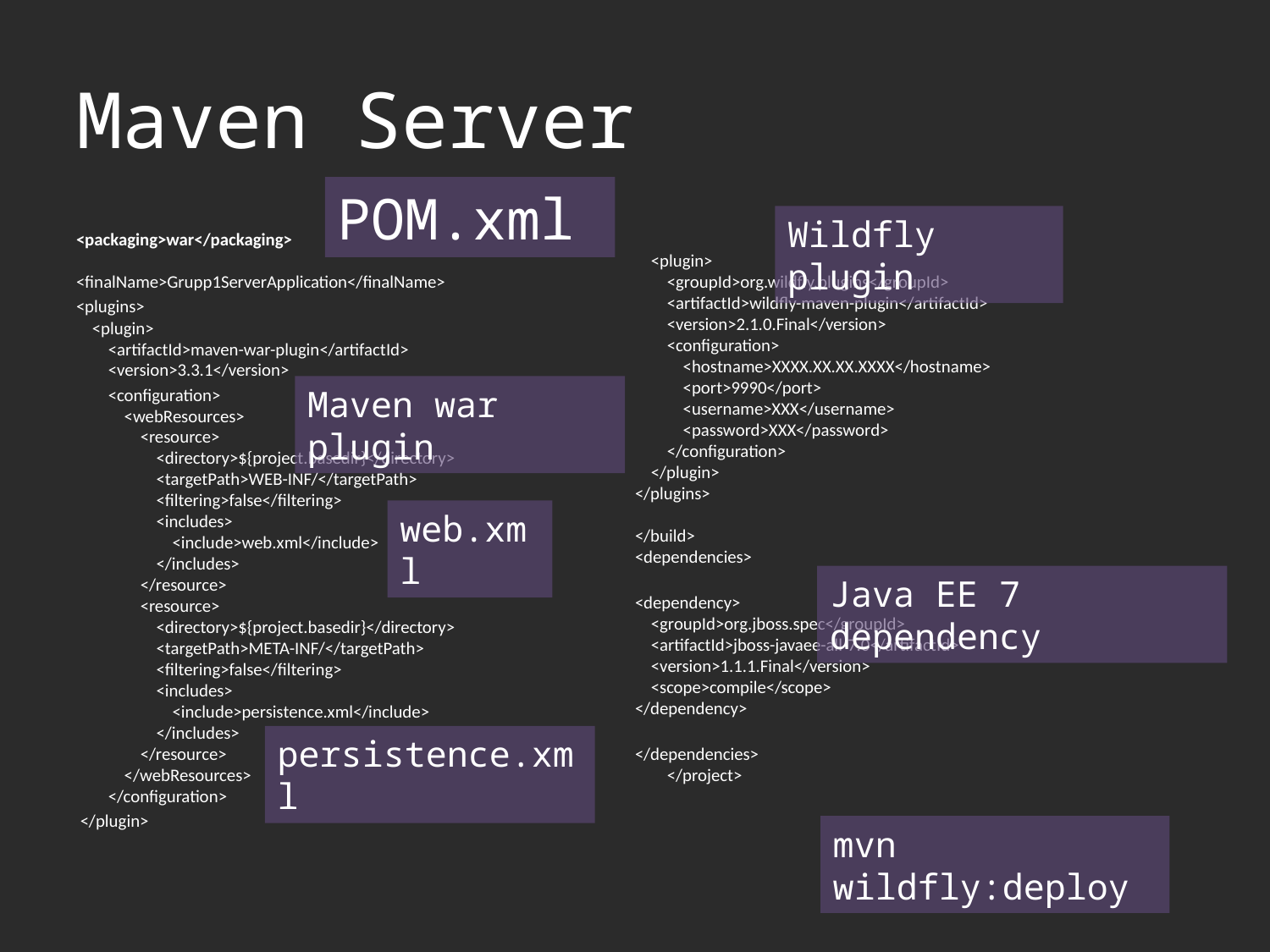

# Maven Server
POM.xml
Wildfly plugin
<packaging>war</packaging>
<finalName>Grupp1ServerApplication</finalName>
<plugins>
    <plugin>
        <artifactId>maven-war-plugin</artifactId>
        <version>3.3.1</version>
        <configuration>
            <webResources>
                <resource>
                    <directory>${project.basedir}</directory>
                    <targetPath>WEB-INF/</targetPath>
                    <filtering>false</filtering>
                    <includes>
                        <include>web.xml</include>
                    </includes>
                </resource>
                <resource>
                    <directory>${project.basedir}</directory>
                    <targetPath>META-INF/</targetPath>
                    <filtering>false</filtering>
                    <includes>
                        <include>persistence.xml</include>
                    </includes>
                </resource>
            </webResources>
        </configuration>
 </plugin>
    <plugin>
        <groupId>org.wildfly.plugins</groupId>
        <artifactId>wildfly-maven-plugin</artifactId>
        <version>2.1.0.Final</version>
        <configuration>
            <hostname>XXXX.XX.XX.XXXX</hostname>
            <port>9990</port>
            <username>XXX</username>
            <password>XXX</password>
        </configuration>
    </plugin>
</plugins>
</build>
<dependencies>
<dependency>
    <groupId>org.jboss.spec</groupId>
    <artifactId>jboss-javaee-all-7.0</artifactId>
    <version>1.1.1.Final</version>
    <scope>compile</scope>
</dependency>
</dependencies>
        </project>
Maven war plugin
web.xml
Java EE 7 dependency
persistence.xml
mvn wildfly:deploy